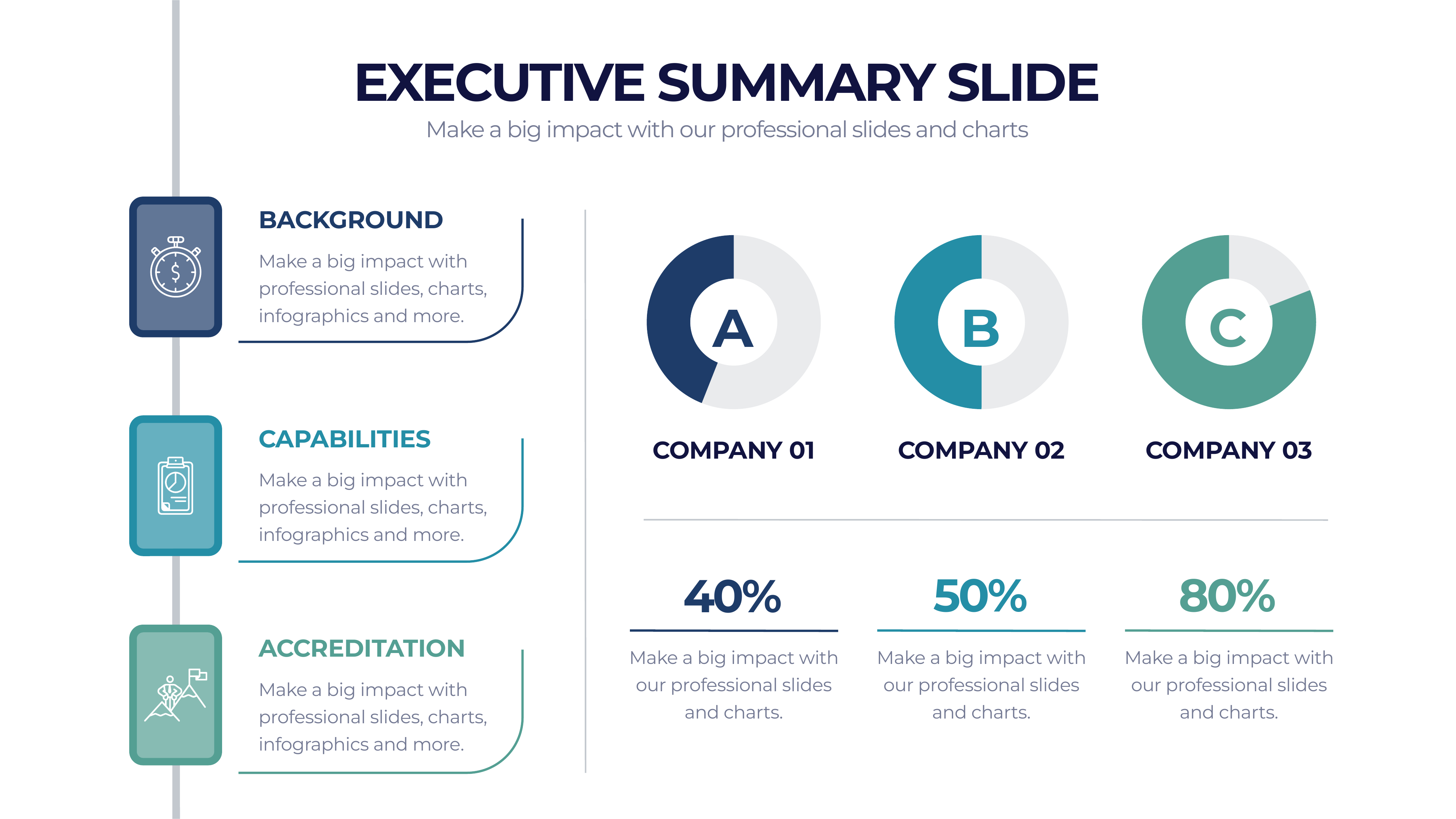

EXECUTIVE SUMMARY SLIDE
Make a big impact with our professional slides and charts

BACKGROUND

### Chart

| Category | Sales |
|---|---|
| 1st Qtr | 56.0 |
| 2nd Qtr | 44.0 |

### Chart

| Category | Sales |
|---|---|
| 1st Qtr | 50.0 |
| 2nd Qtr | 50.0 |

### Chart

| Category | Sales |
|---|---|
| 1st Qtr | 19.0 |
| 2nd Qtr | 81.0 |
Make a big impact with professional slides, charts, infographics and more.
C
A
B

CAPABILITIES

COMPANY 01
COMPANY 02
COMPANY 03

Make a big impact with professional slides, charts, infographics and more.

50%
80%
40%

ACCREDITATION

Make a big impact with our professional slides and charts.
Make a big impact with our professional slides and charts.
Make a big impact with our professional slides and charts.

Make a big impact with professional slides, charts, infographics and more.